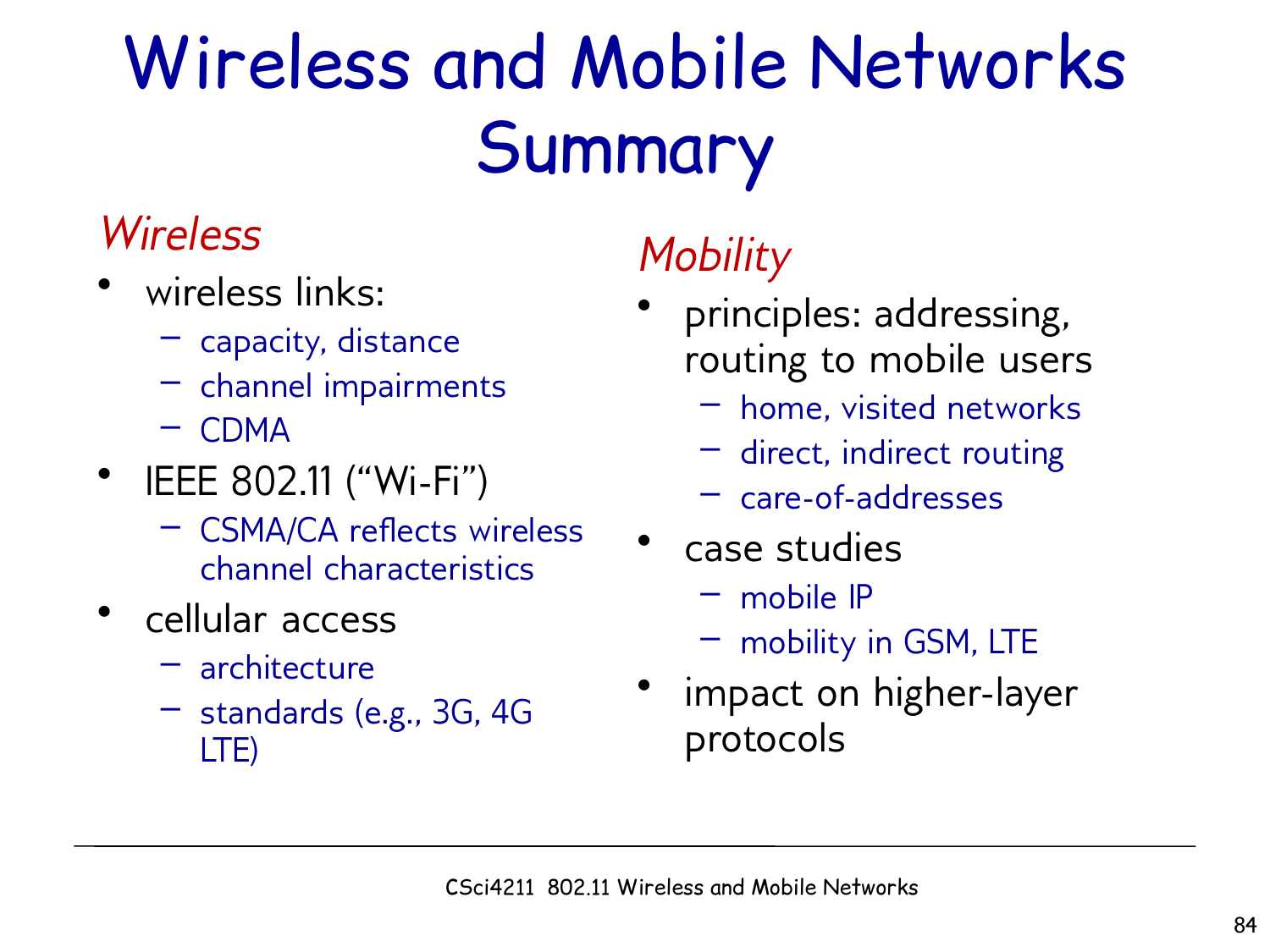

# Wireless and Mobile Networks Summary
Wireless
wireless links:
capacity, distance
channel impairments
CDMA
IEEE 802.11 (“Wi-Fi”)
CSMA/CA reflects wireless channel characteristics
cellular access
architecture
standards (e.g., 3G, 4G LTE)
Mobility
principles: addressing, routing to mobile users
home, visited networks
direct, indirect routing
care-of-addresses
case studies
mobile IP
mobility in GSM, LTE
impact on higher-layer protocols

CSci4211  802.11 Wireless and Mobile Networks
84